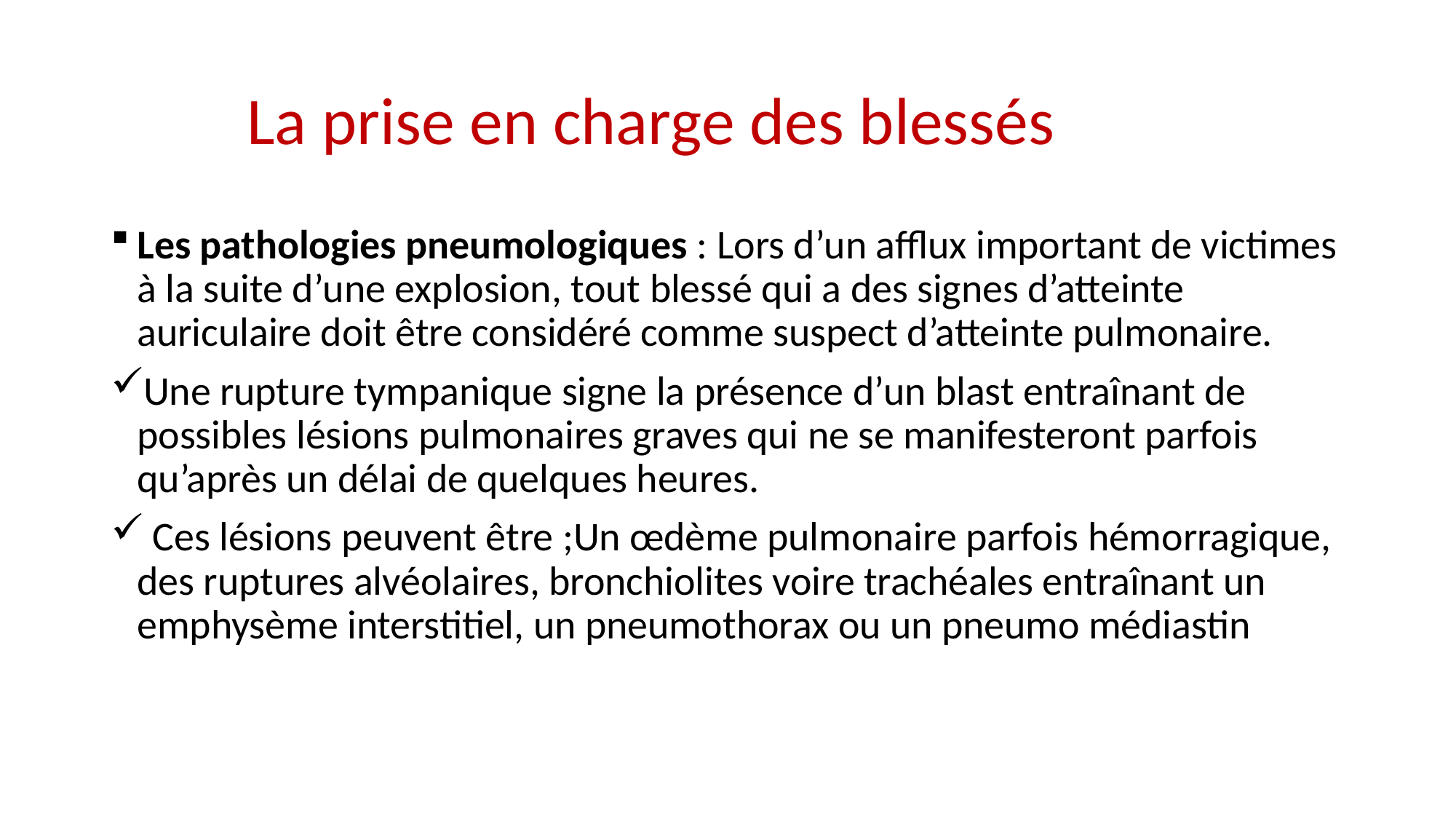

# La prise en charge des blessés
Les pathologies pneumologiques : Lors d’un afflux important de victimes à la suite d’une explosion, tout blessé qui a des signes d’atteinte auriculaire doit être considéré comme suspect d’atteinte pulmonaire.
Une rupture tympanique signe la présence d’un blast entraînant de possibles lésions pulmonaires graves qui ne se manifesteront parfois qu’après un délai de quelques heures.
 Ces lésions peuvent être ;Un œdème pulmonaire parfois hémorragique, des ruptures alvéolaires, bronchiolites voire trachéales entraînant un emphysème interstitiel, un pneumothorax ou un pneumo médiastin